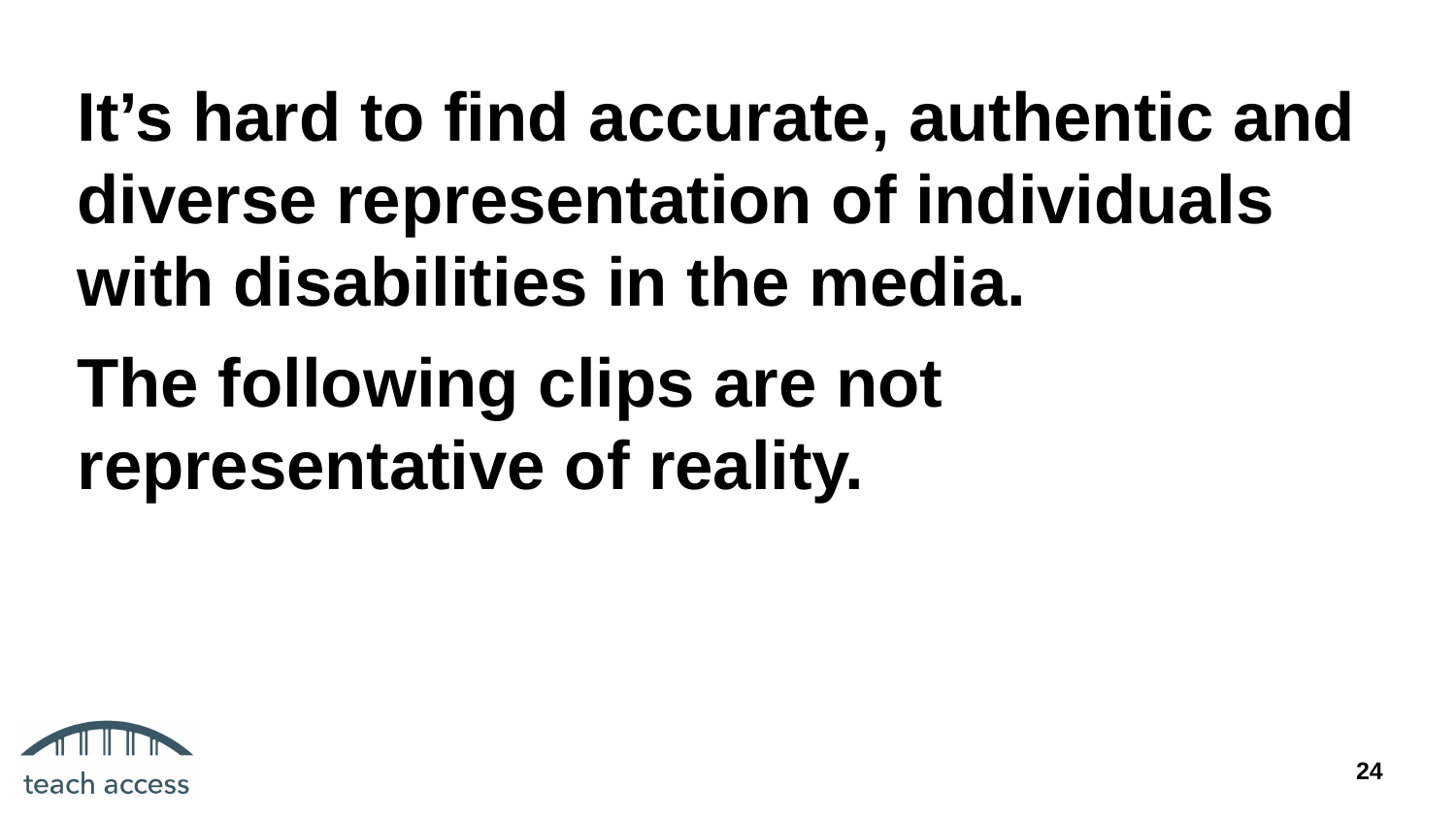

# It’s hard to find accurate, authentic and diverse representation of individuals with disabilities in the media.
The following clips are not  representative of reality.
24